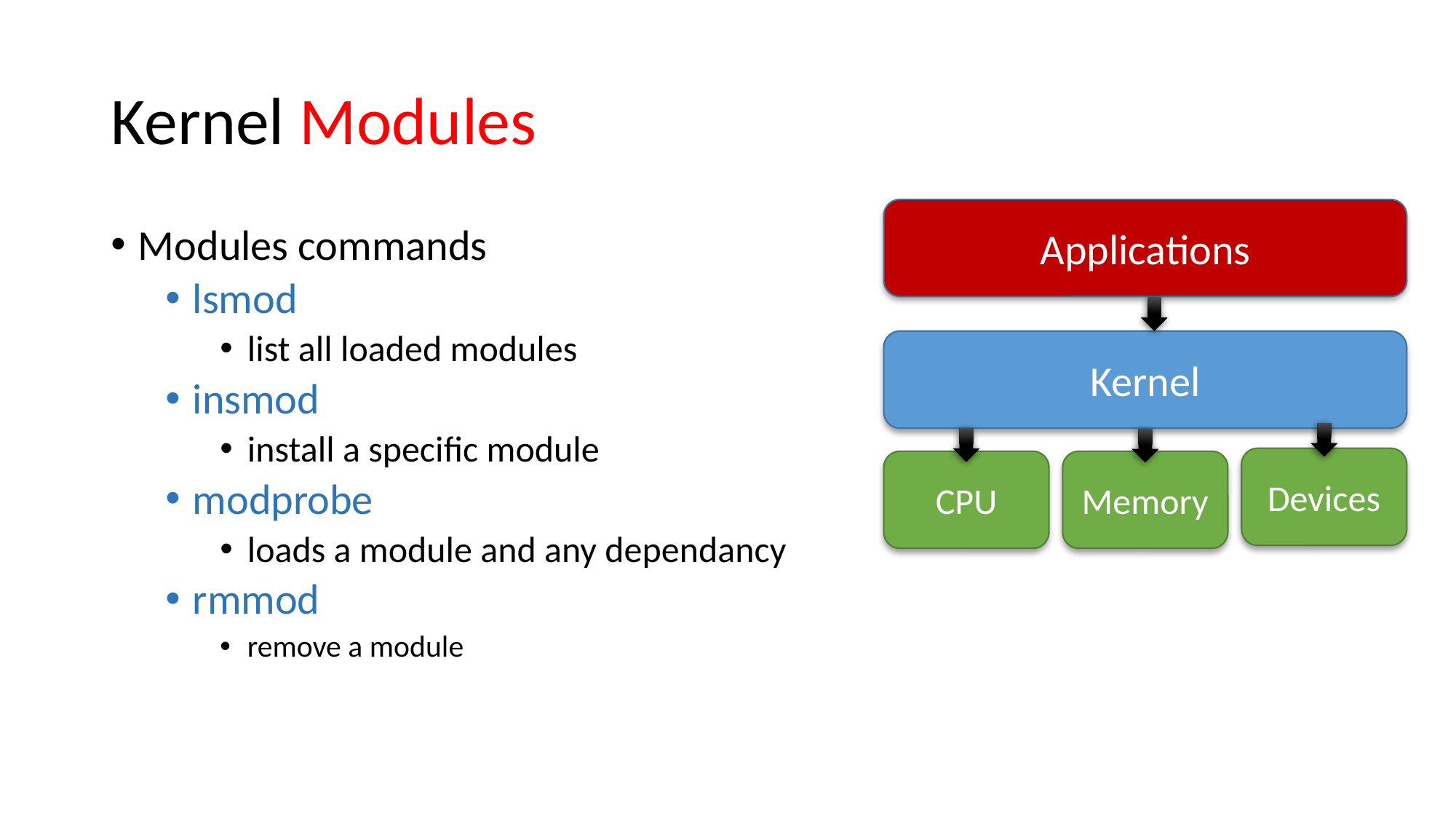

# Kernel Modules
Applications
Modules commands
lsmod
list all loaded modules
insmod
install a specific module
modprobe
loads a module and any dependancy
rmmod
remove a module

Kernel

Devices
CPU
Memory